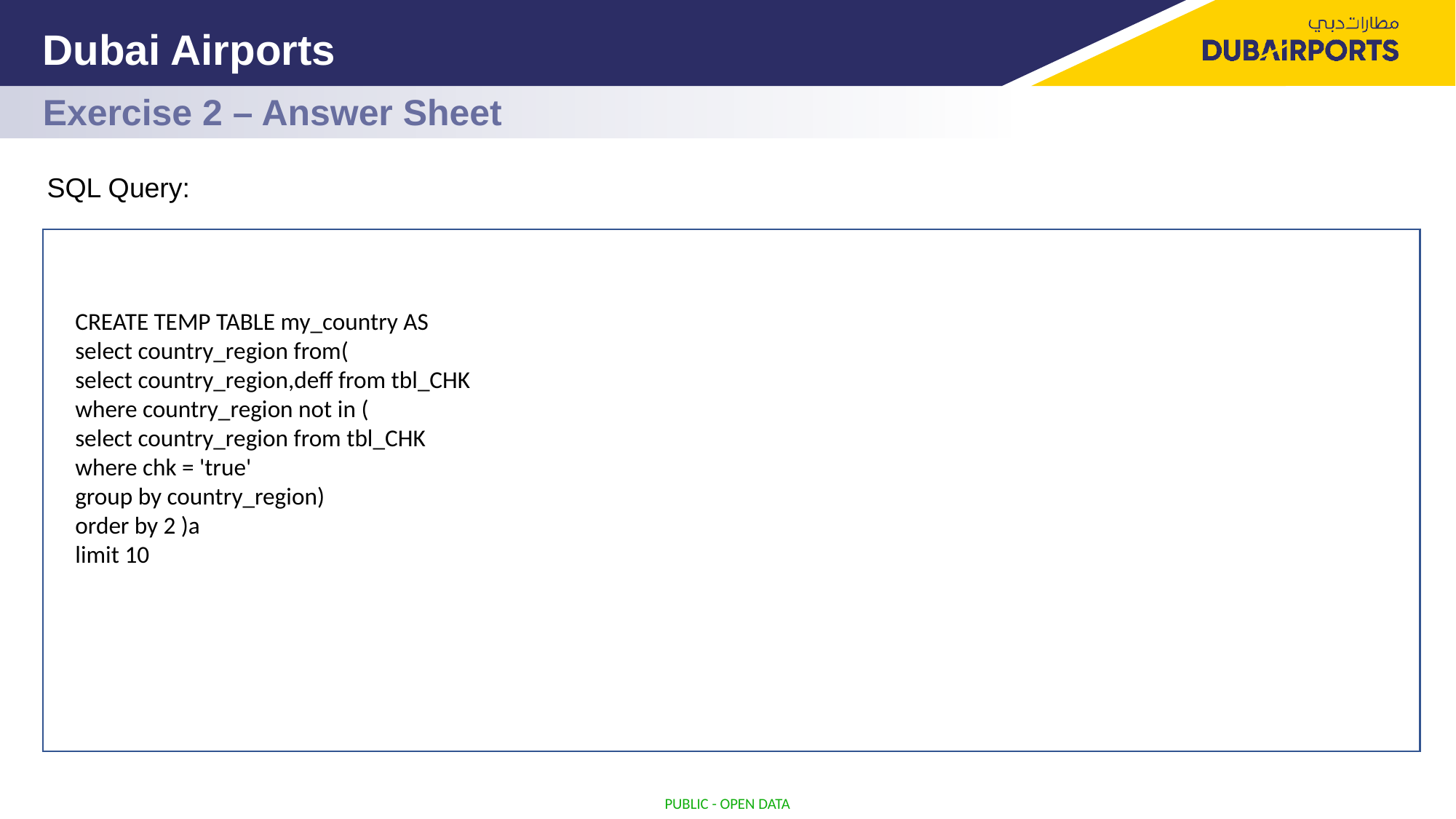

# Dubai Airports
Exercise 2 – Answer Sheet
SQL Query:

CREATE TEMP TABLE my_country AS
select country_region from(
select country_region,deff from tbl_CHK
where country_region not in (
select country_region from tbl_CHK
where chk = 'true'
group by country_region)
order by 2 )a
limit 10